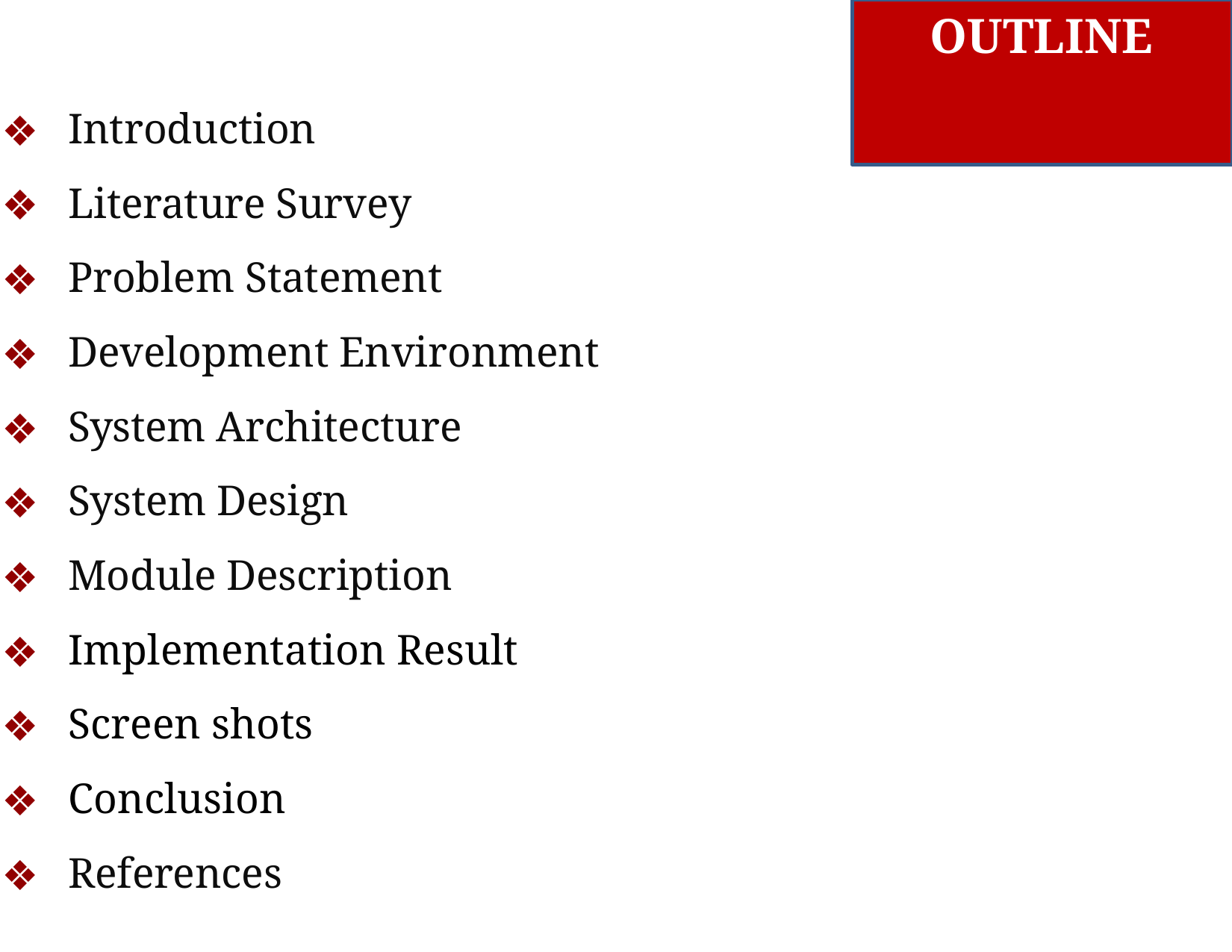

Introduction
Literature Survey
Problem Statement
Development Environment
System Architecture
System Design
Module Description
Implementation Result
Screen shots
Conclusion
References
# OUTLINE